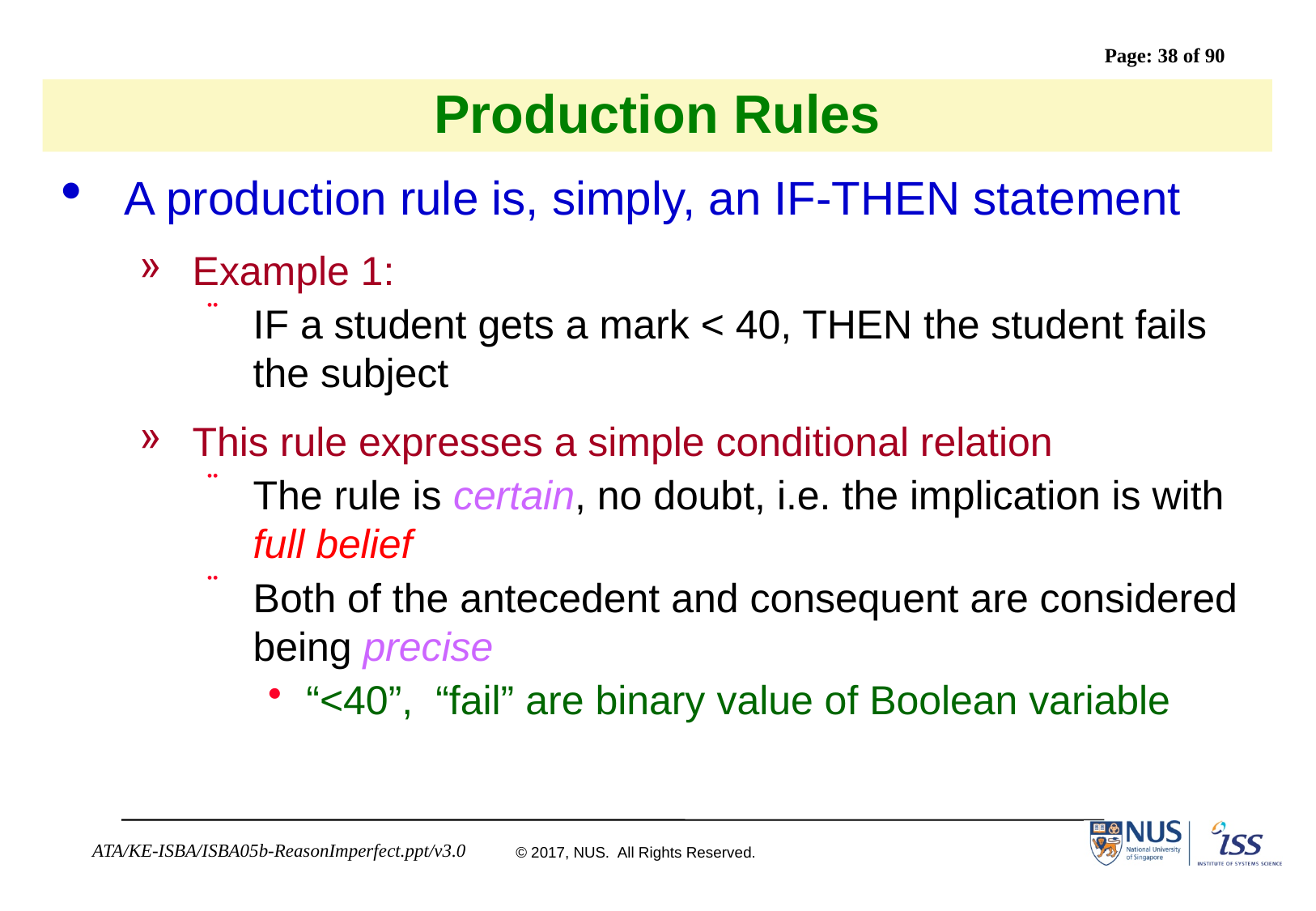

# Production Rules
A production rule is, simply, an IF-THEN statement
Example 1:
IF a student gets a mark < 40, THEN the student fails the subject
This rule expresses a simple conditional relation
The rule is certain, no doubt, i.e. the implication is with full belief
Both of the antecedent and consequent are considered being precise
“<40”,  “fail” are binary value of Boolean variable